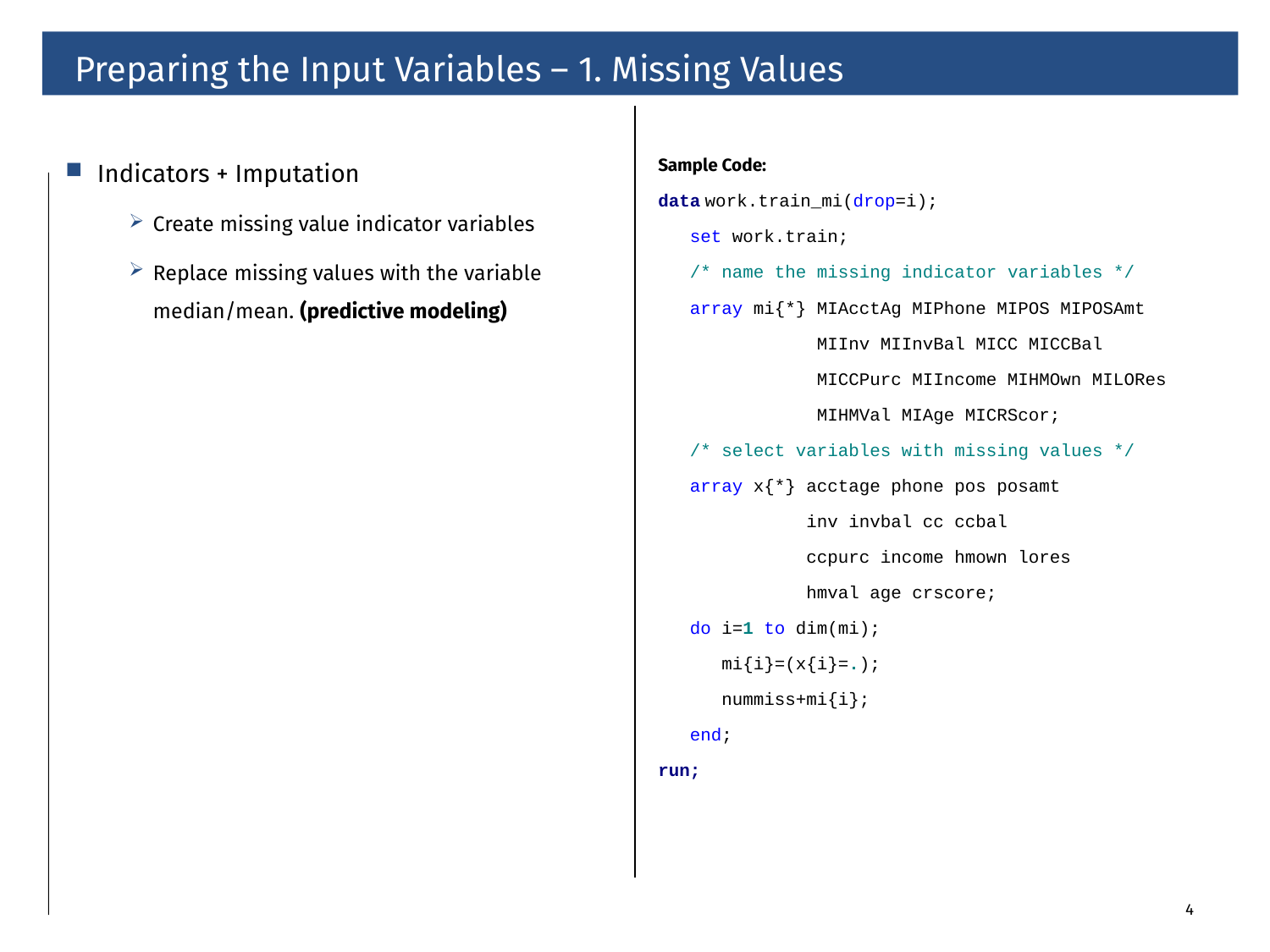

Preparing the Input Variables – 1. Missing Values
# Exploring the Data
Indicators + Imputation
Create missing value indicator variables
Replace missing values with the variable median/mean. (predictive modeling)
Sample Code:
data work.train_mi(drop=i);
   set work.train;
   /* name the missing indicator variables */
   array mi{*} MIAcctAg MIPhone MIPOS MIPOSAmt
               MIInv MIInvBal MICC MICCBal
               MICCPurc MIIncome MIHMOwn MILORes
               MIHMVal MIAge MICRScor;
   /* select variables with missing values */
   array x{*} acctage phone pos posamt
              inv invbal cc ccbal
              ccpurc income hmown lores
              hmval age crscore;
   do i=1 to dim(mi);
      mi{i}=(x{i}=.);
      nummiss+mi{i};
   end;
run;